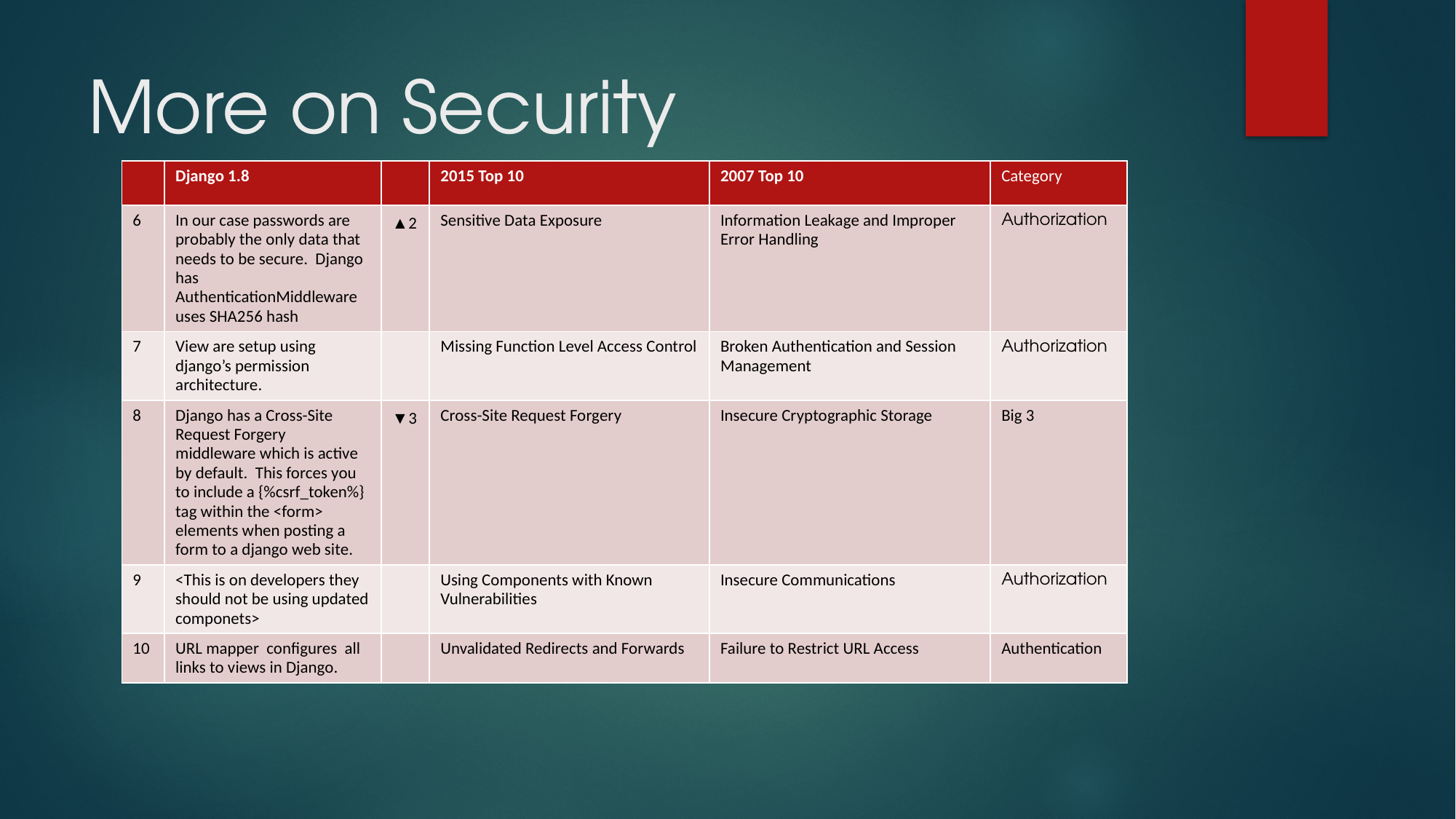

# More on Security
|  | Django 1.8 |  | 2015 Top 10 | 2007 Top 10 | Category |
| --- | --- | --- | --- | --- | --- |
| 6 | In our case passwords are probably the only data that needs to be secure. Django has AuthenticationMiddleware uses SHA256 hash | ▲2 | Sensitive Data Exposure | Information Leakage and Improper Error Handling | Authorization |
| 7 | View are setup using django’s permission architecture. |  | Missing Function Level Access Control | Broken Authentication and Session Management | Authorization |
| 8 | Django has a Cross-Site Request Forgery middleware which is active by default. This forces you to include a {%csrf\_token%} tag within the <form> elements when posting a form to a django web site. | ▼3 | Cross-Site Request Forgery | Insecure Cryptographic Storage | Big 3 |
| 9 | <This is on developers they should not be using updated componets> |  | Using Components with Known Vulnerabilities | Insecure Communications | Authorization |
| 10 | URL mapper configures all links to views in Django. |  | Unvalidated Redirects and Forwards | Failure to Restrict URL Access | Authentication |